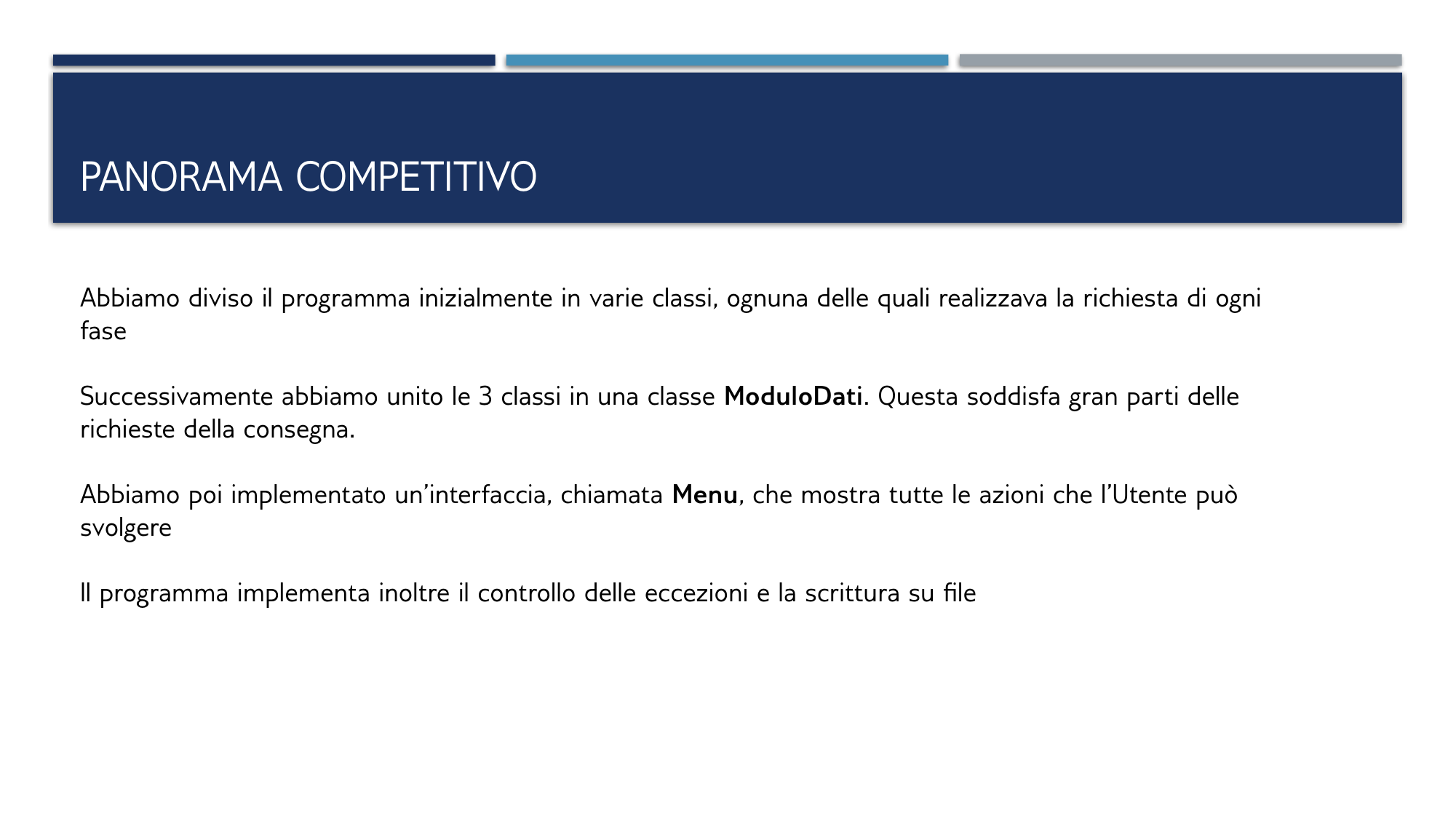

# Panorama competitivo
Abbiamo diviso il programma inizialmente in varie classi, ognuna delle quali realizzava la richiesta di ogni fase

Successivamente abbiamo unito le 3 classi in una classe ModuloDati. Questa soddisfa gran parti delle richieste della consegna.

Abbiamo poi implementato un’interfaccia, chiamata Menu, che mostra tutte le azioni che l’Utente può svolgere

Il programma implementa inoltre il controllo delle eccezioni e la scrittura su file